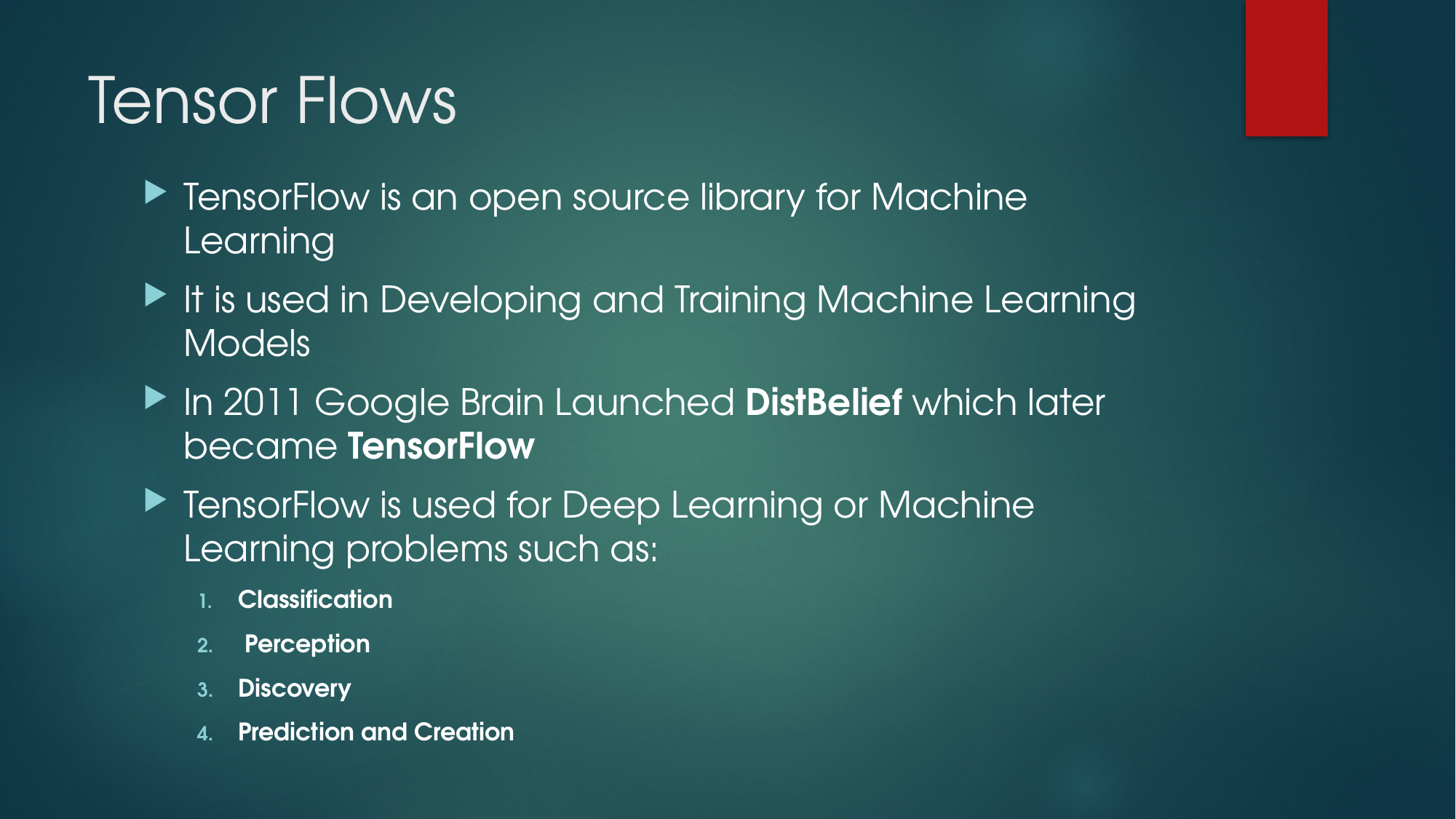

# Tensor Flows
TensorFlow is an open source library for Machine Learning
It is used in Developing and Training Machine Learning Models
In 2011 Google Brain Launched DistBelief which later became TensorFlow
TensorFlow is used for Deep Learning or Machine Learning problems such as:
Classification
 Perception
Discovery
Prediction and Creation